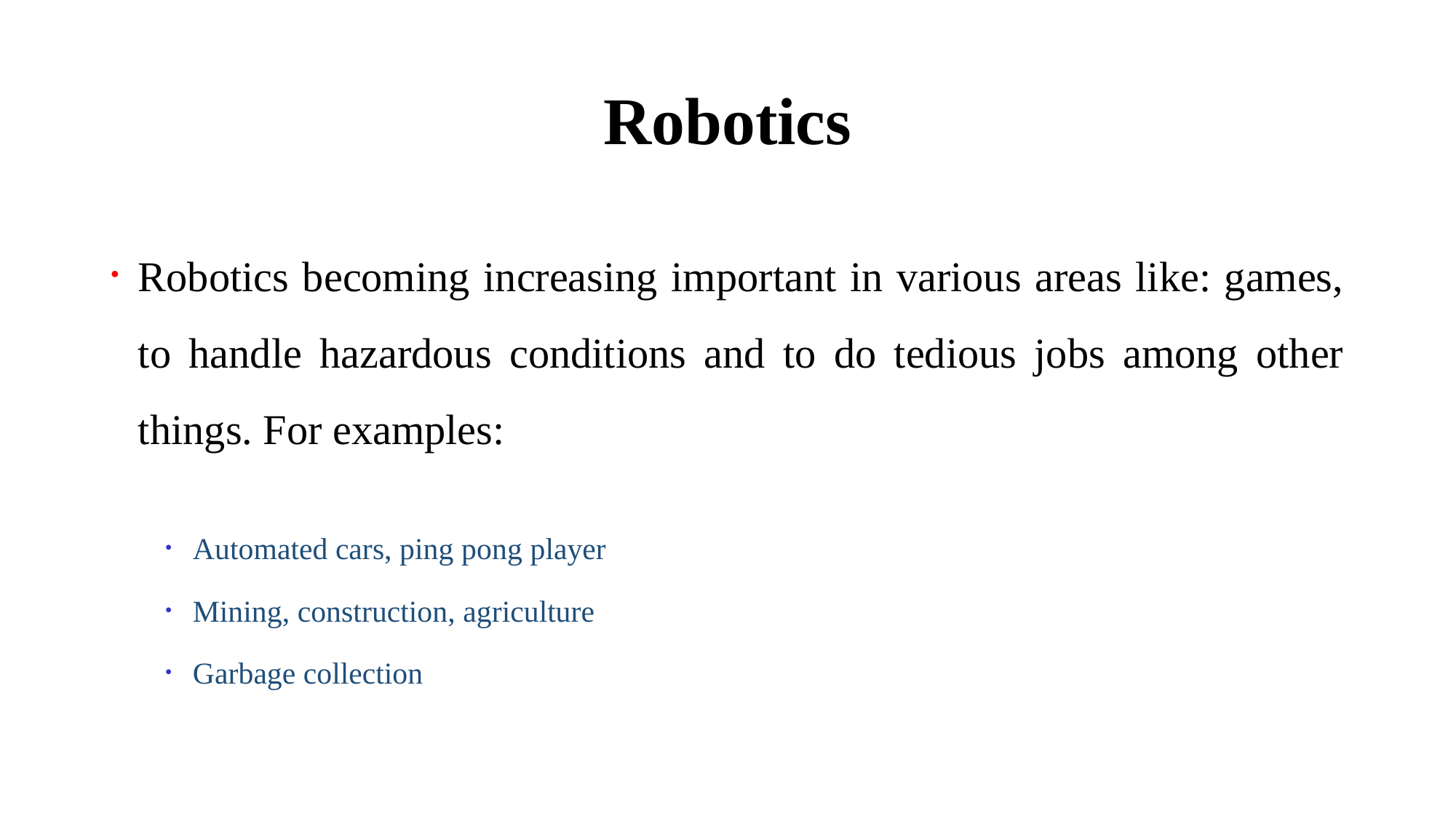

# Robotics
Robotics becoming increasing important in various areas like: games, to handle hazardous conditions and to do tedious jobs among other things. For examples:

Automated cars, ping pong player
Mining, construction, agriculture
Garbage collection